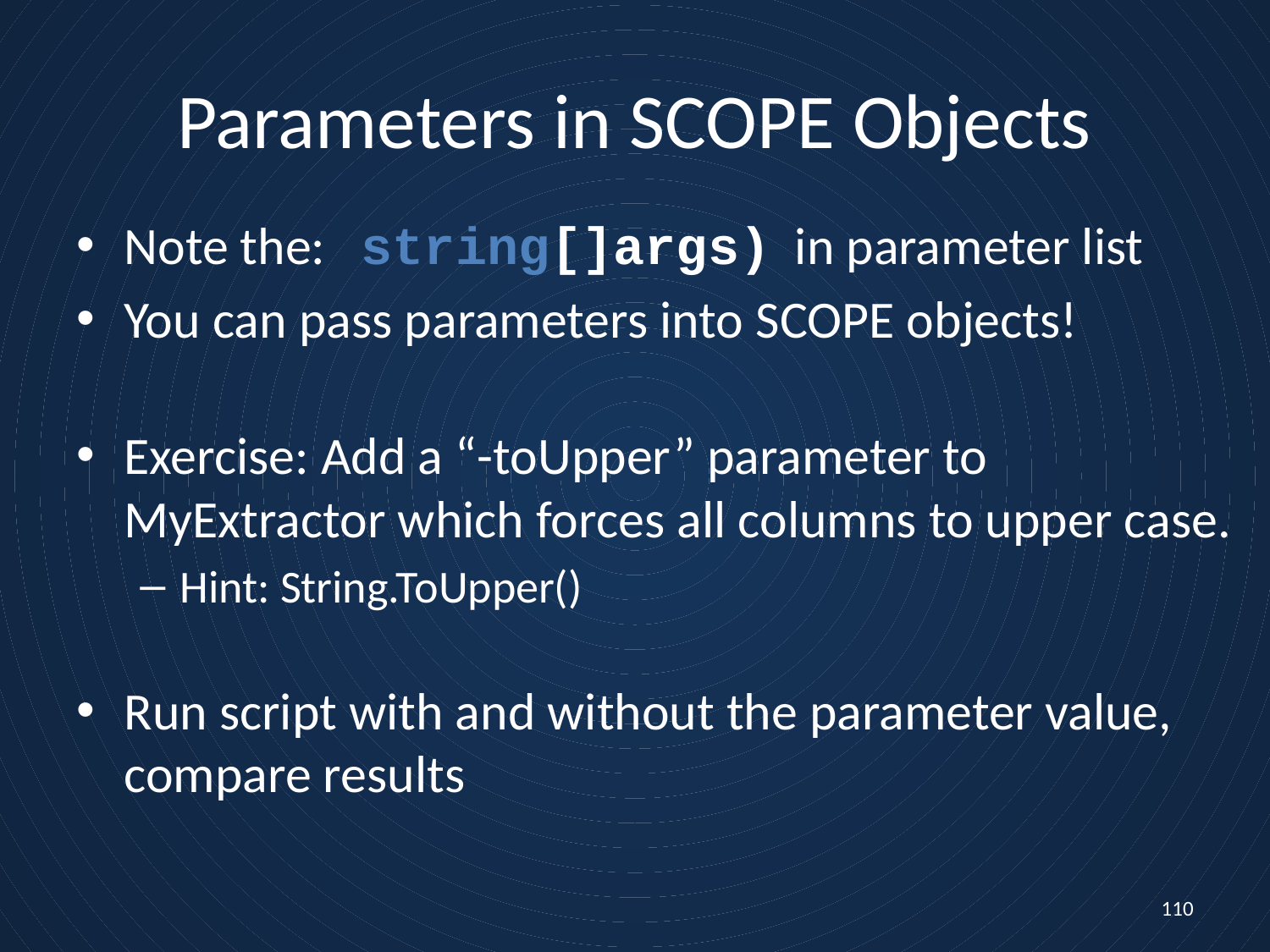

# Parameters in SCOPE Objects
Note the:   string[]args)  in parameter list
You can pass parameters into SCOPE objects!
Exercise: Add a “-toUpper” parameter to MyExtractor which forces all columns to upper case.
Hint: String.ToUpper()
Run script with and without the parameter value, compare results

110